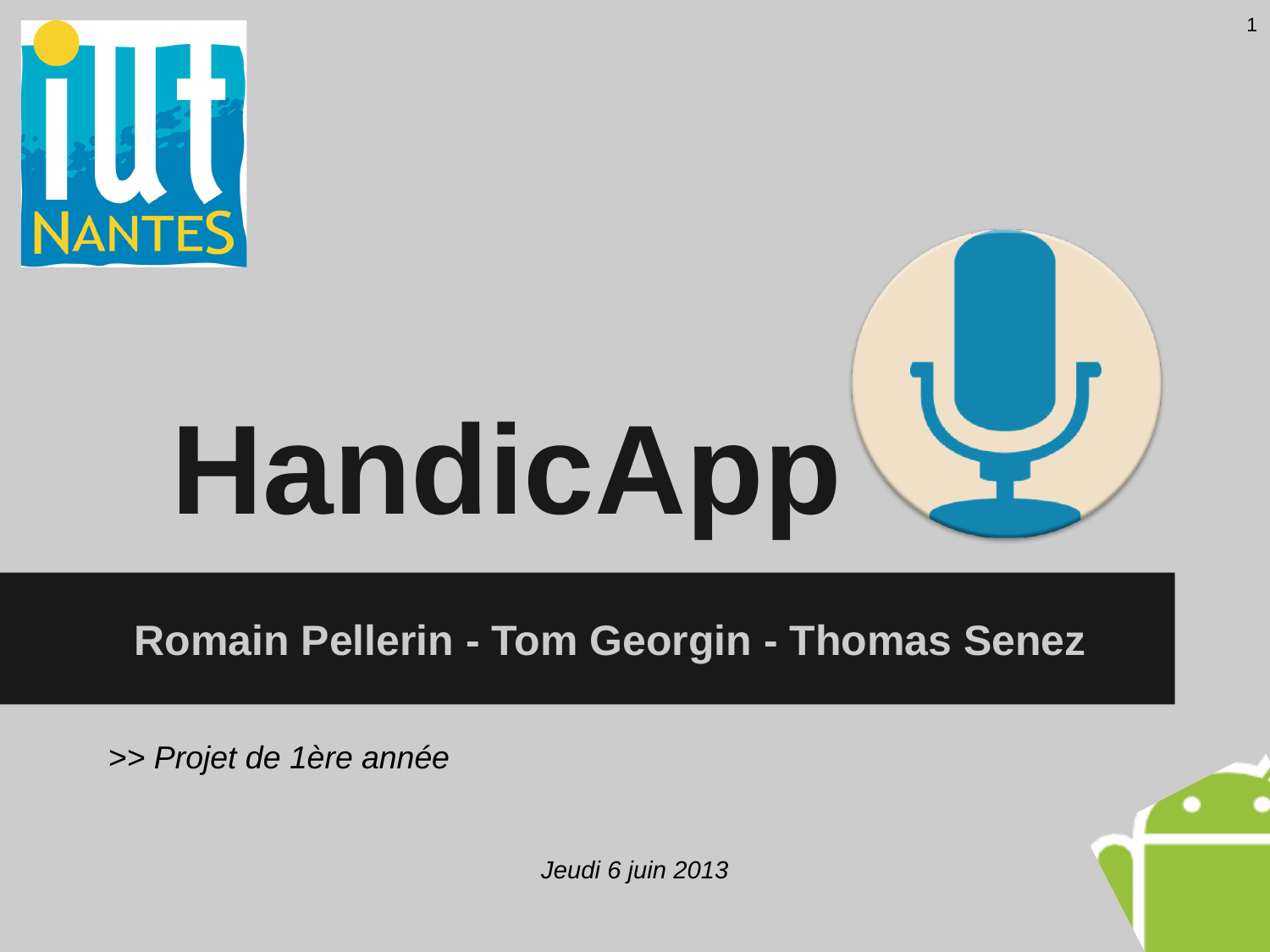

1

# HandicApp
Romain Pellerin - Tom Georgin - Thomas Senez
>> Projet de 1ère année

Jeudi 6 juin 2013